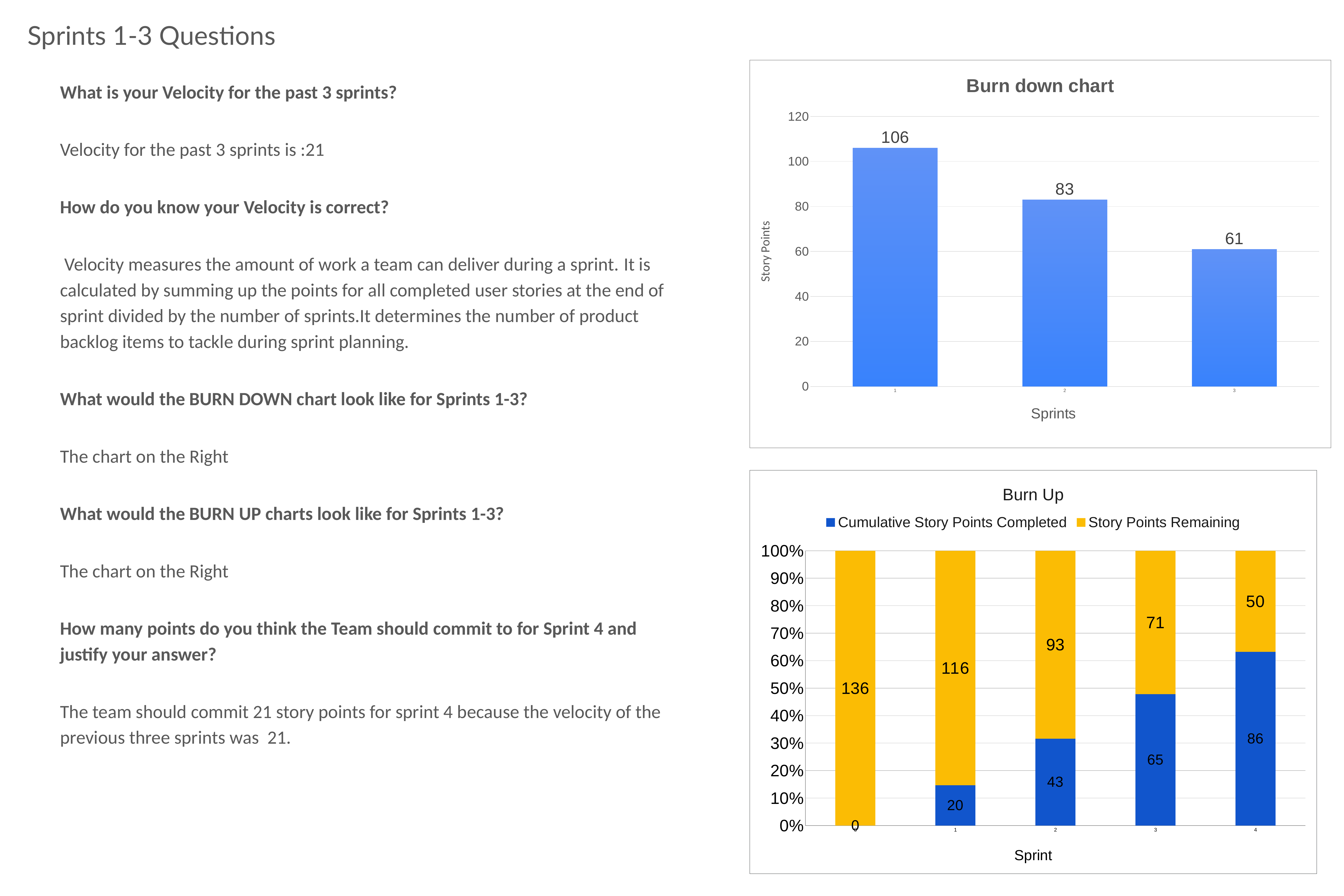

Sprints 1-3 Questions

### Chart: Burn down chart

| Category | 126 |
|---|---|
| 1 | 106.0 |
| 2 | 83.0 |
| 3 | 61.0 |
What is your Velocity for the past 3 sprints?
Velocity for the past 3 sprints is :21
How do you know your Velocity is correct?
 Velocity measures the amount of work a team can deliver during a sprint. It is calculated by summing up the points for all completed user stories at the end of sprint divided by the number of sprints.It determines the number of product backlog items to tackle during sprint planning.
What would the BURN DOWN chart look like for Sprints 1-3?
The chart on the Right
What would the BURN UP charts look like for Sprints 1-3?
The chart on the Right
How many points do you think the Team should commit to for Sprint 4 and justify your answer?
The team should commit 21 story points for sprint 4 because the velocity of the previous three sprints was  21.

### Chart: Burn Up

| Category | Cumulative Story Points Completed | Story Points Remaining |
|---|---|---|
| 0 | 0.0 | 136.0 |
| 1 | 20.0 | 116.0 |
| 2 | 43.0 | 93.0 |
| 3 | 65.0 | 71.0 |
| 4 | 86.0 | 50.0 |